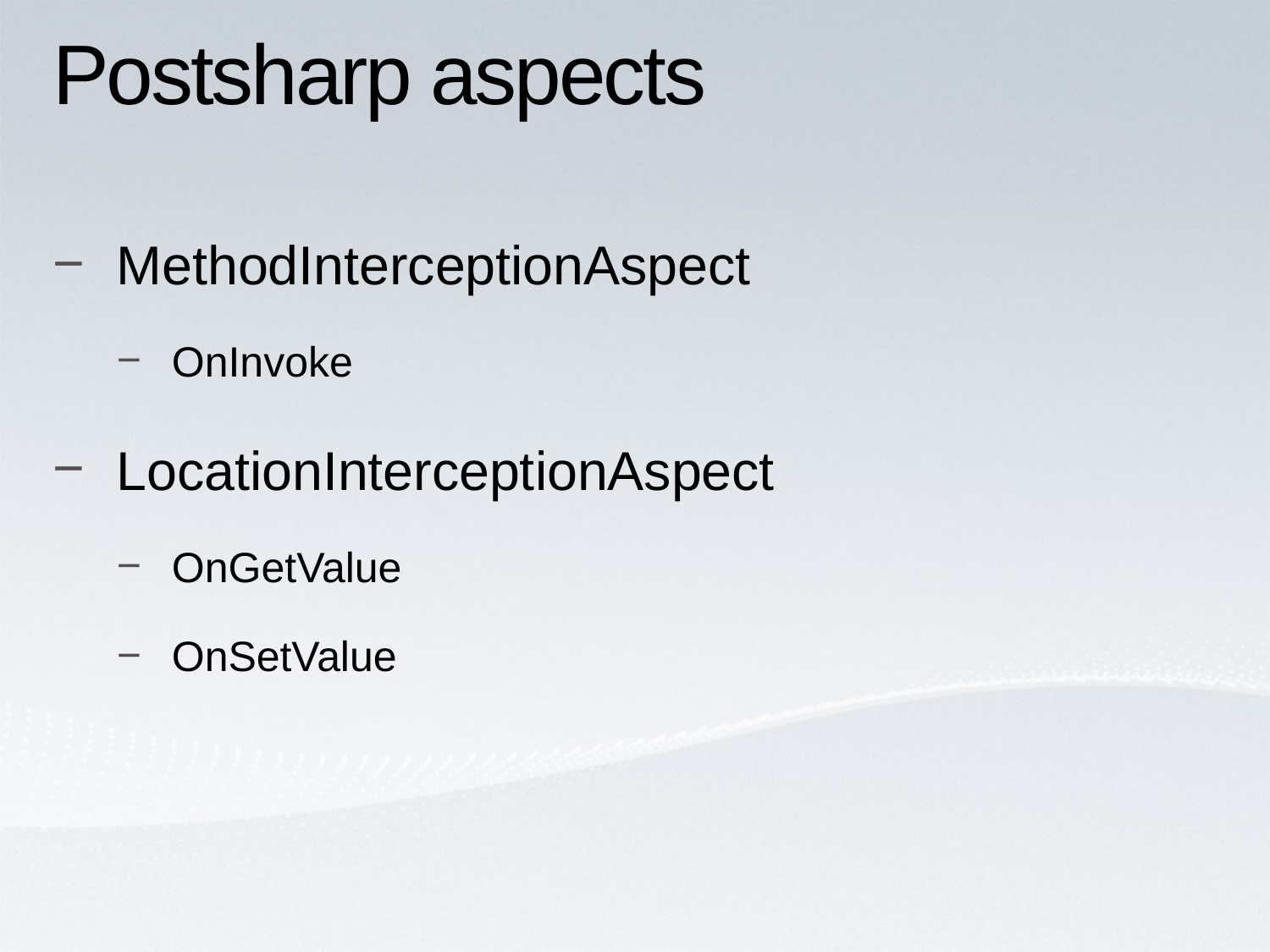

# Postsharp aspects
MethodInterceptionAspect
OnInvoke
LocationInterceptionAspect
OnGetValue
OnSetValue